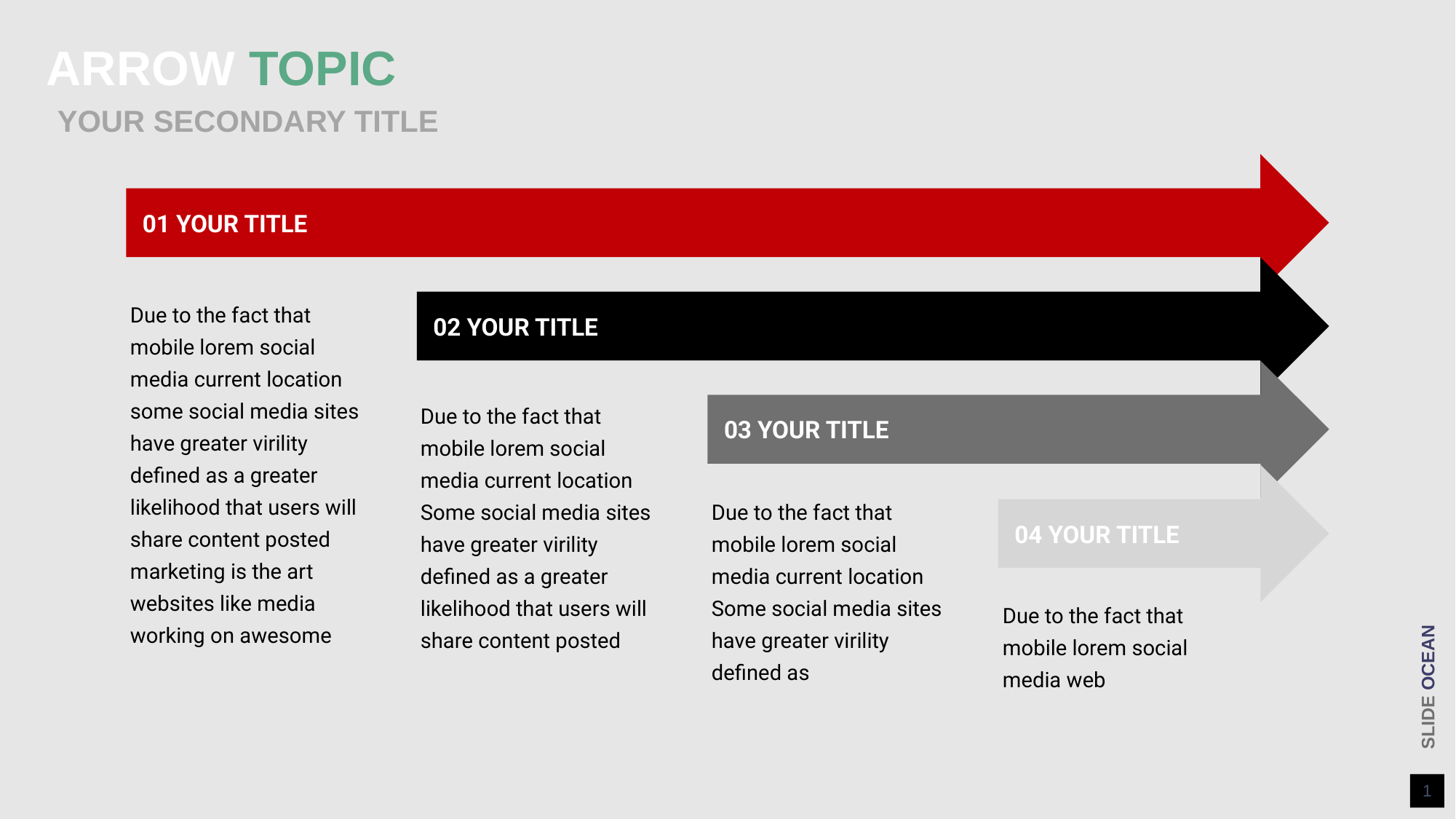

ARROW TOPIC
YOUR SECONDARY TITLE
01 YOUR TITLE
02 YOUR TITLE
Due to the fact that mobile lorem social media current location some social media sites have greater virility defined as a greater likelihood that users will share content posted marketing is the art websites like media working on awesome
03 YOUR TITLE
Due to the fact that mobile lorem social media current location Some social media sites have greater virility defined as a greater likelihood that users will share content posted
04 YOUR TITLE
Due to the fact that mobile lorem social media current location Some social media sites have greater virility defined as
Due to the fact that mobile lorem social media web